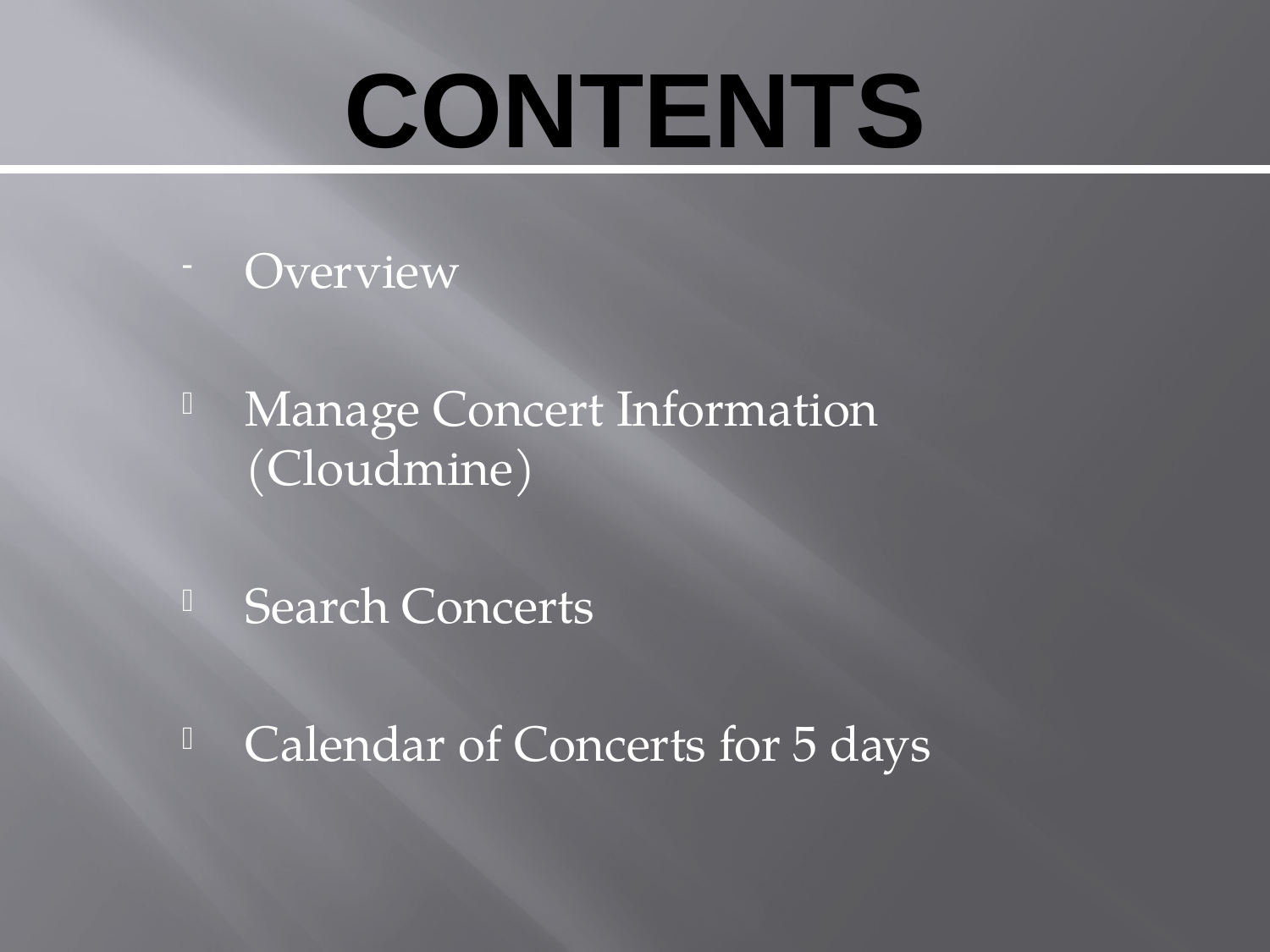

# Contents
Overview

Manage Concert Information (Cloudmine)

Search Concerts

Calendar of Concerts for 5 days